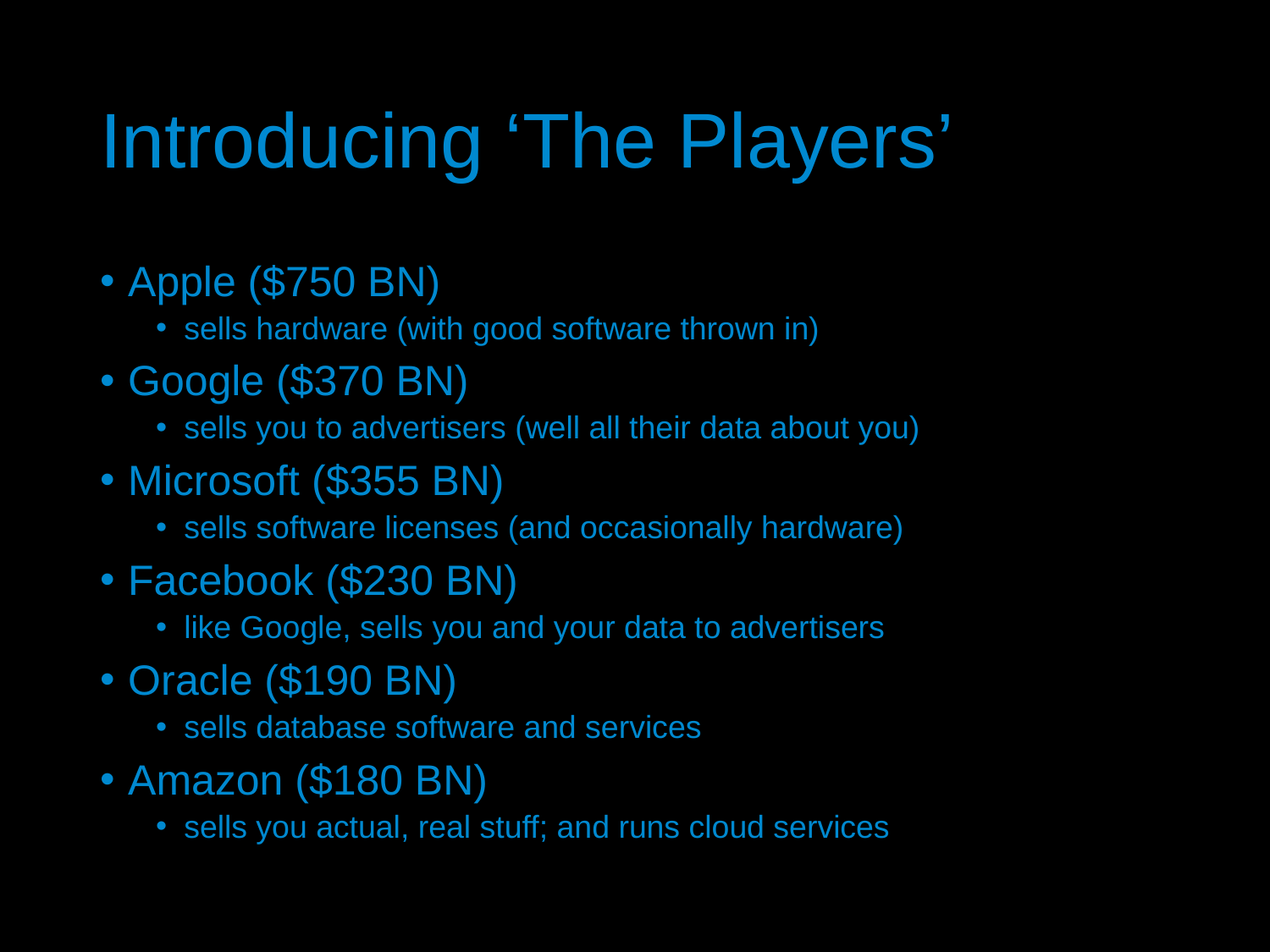

# Introducing ‘The Players’
Apple ($750 BN)
sells hardware (with good software thrown in)
Google ($370 BN)
sells you to advertisers (well all their data about you)
Microsoft ($355 BN)
sells software licenses (and occasionally hardware)
Facebook ($230 BN)
like Google, sells you and your data to advertisers
Oracle ($190 BN)
sells database software and services
Amazon ($180 BN)
sells you actual, real stuff; and runs cloud services